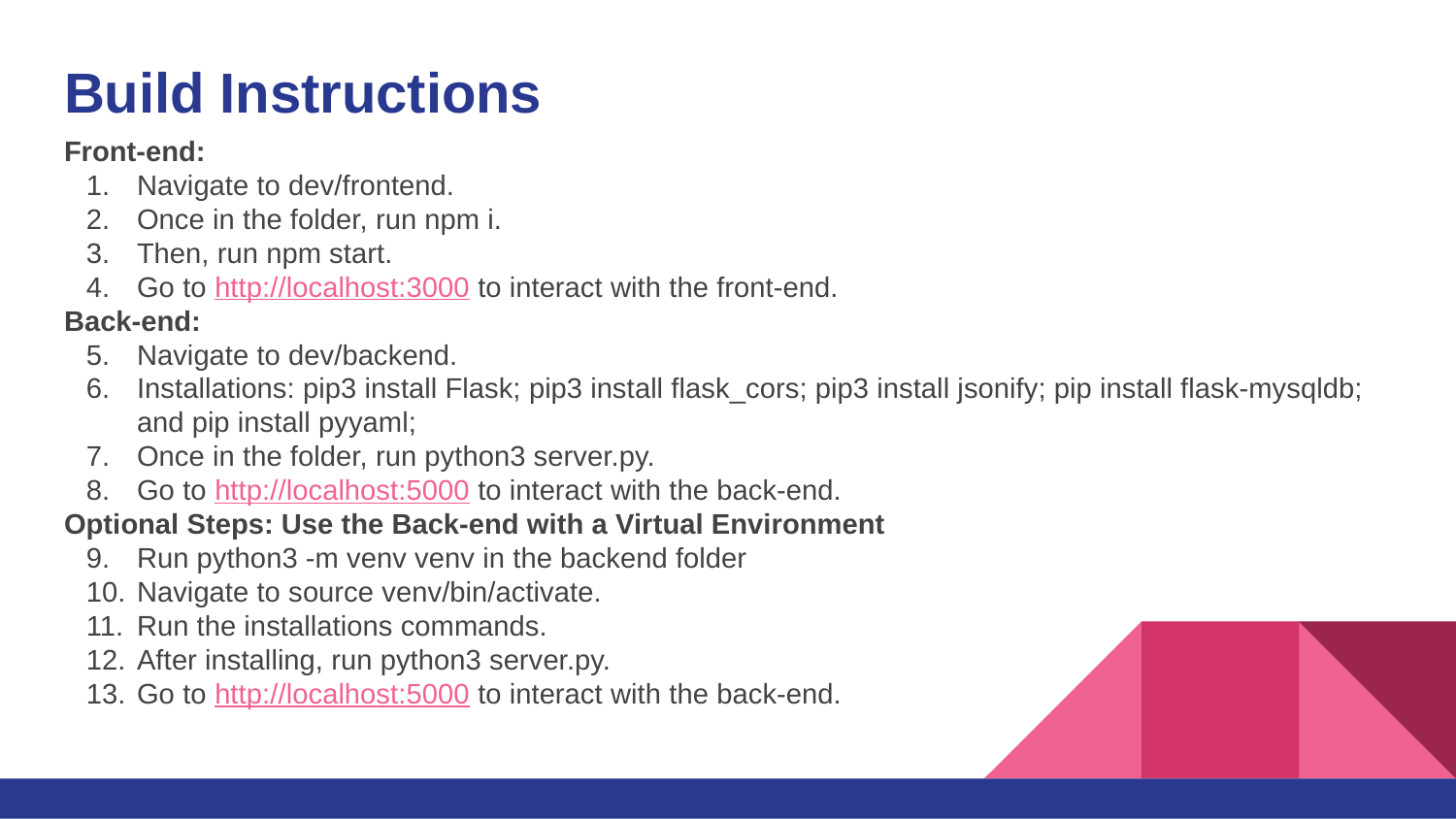

# Build Instructions
Front-end:
Navigate to dev/frontend.
Once in the folder, run npm i.
Then, run npm start.
Go to http://localhost:3000 to interact with the front-end.
Back-end:
Navigate to dev/backend.
Installations: pip3 install Flask; pip3 install flask_cors; pip3 install jsonify; pip install flask-mysqldb; and pip install pyyaml;
Once in the folder, run python3 server.py.
Go to http://localhost:5000 to interact with the back-end.
Optional Steps: Use the Back-end with a Virtual Environment
Run python3 -m venv venv in the backend folder
Navigate to source venv/bin/activate.
Run the installations commands.
After installing, run python3 server.py.
Go to http://localhost:5000 to interact with the back-end.